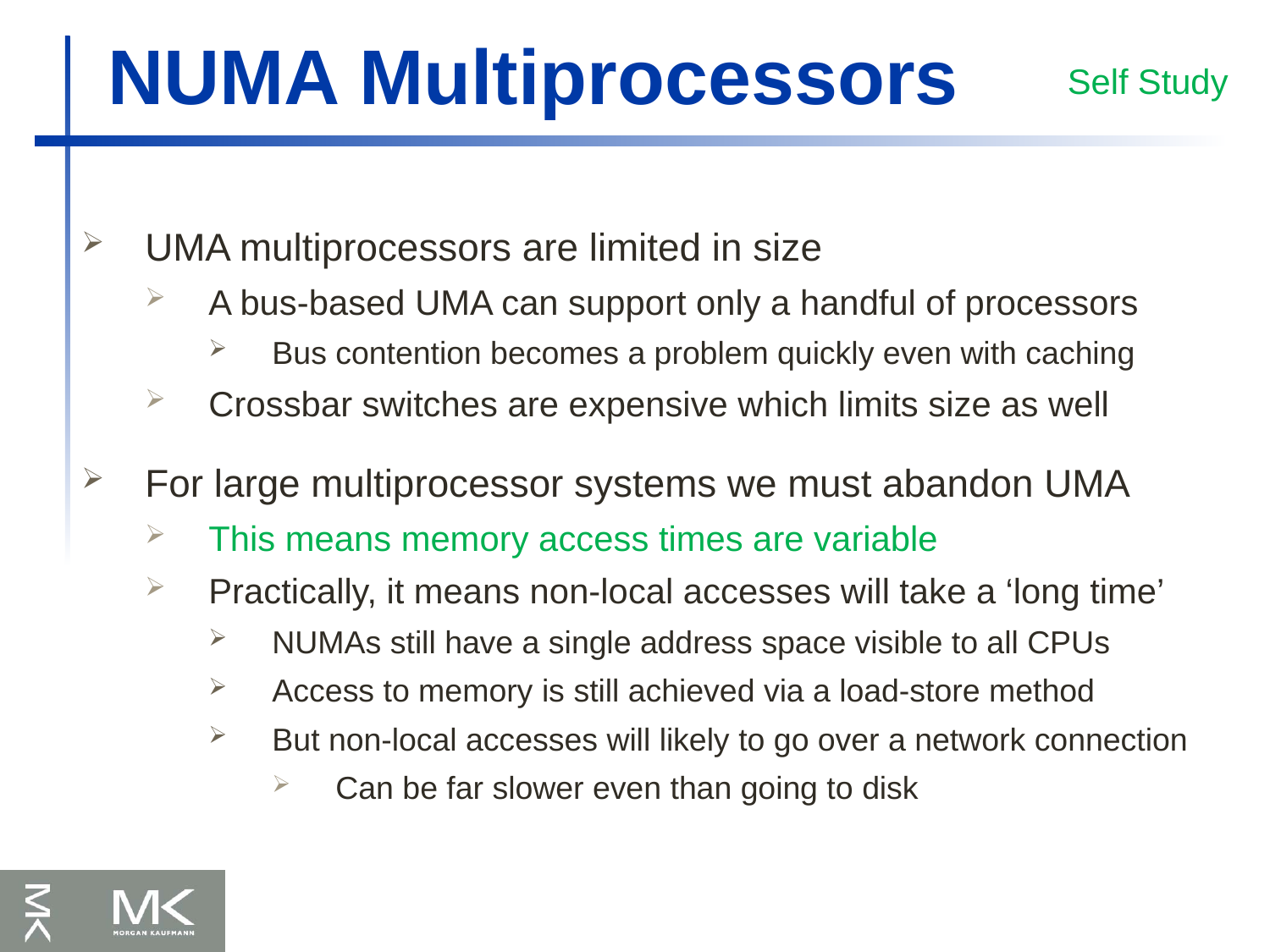

# NUMA Multiprocessors
Self Study
UMA multiprocessors are limited in size
A bus-based UMA can support only a handful of processors
Bus contention becomes a problem quickly even with caching
Crossbar switches are expensive which limits size as well
For large multiprocessor systems we must abandon UMA
This means memory access times are variable
Practically, it means non-local accesses will take a ‘long time’
NUMAs still have a single address space visible to all CPUs
Access to memory is still achieved via a load-store method
But non-local accesses will likely to go over a network connection
Can be far slower even than going to disk